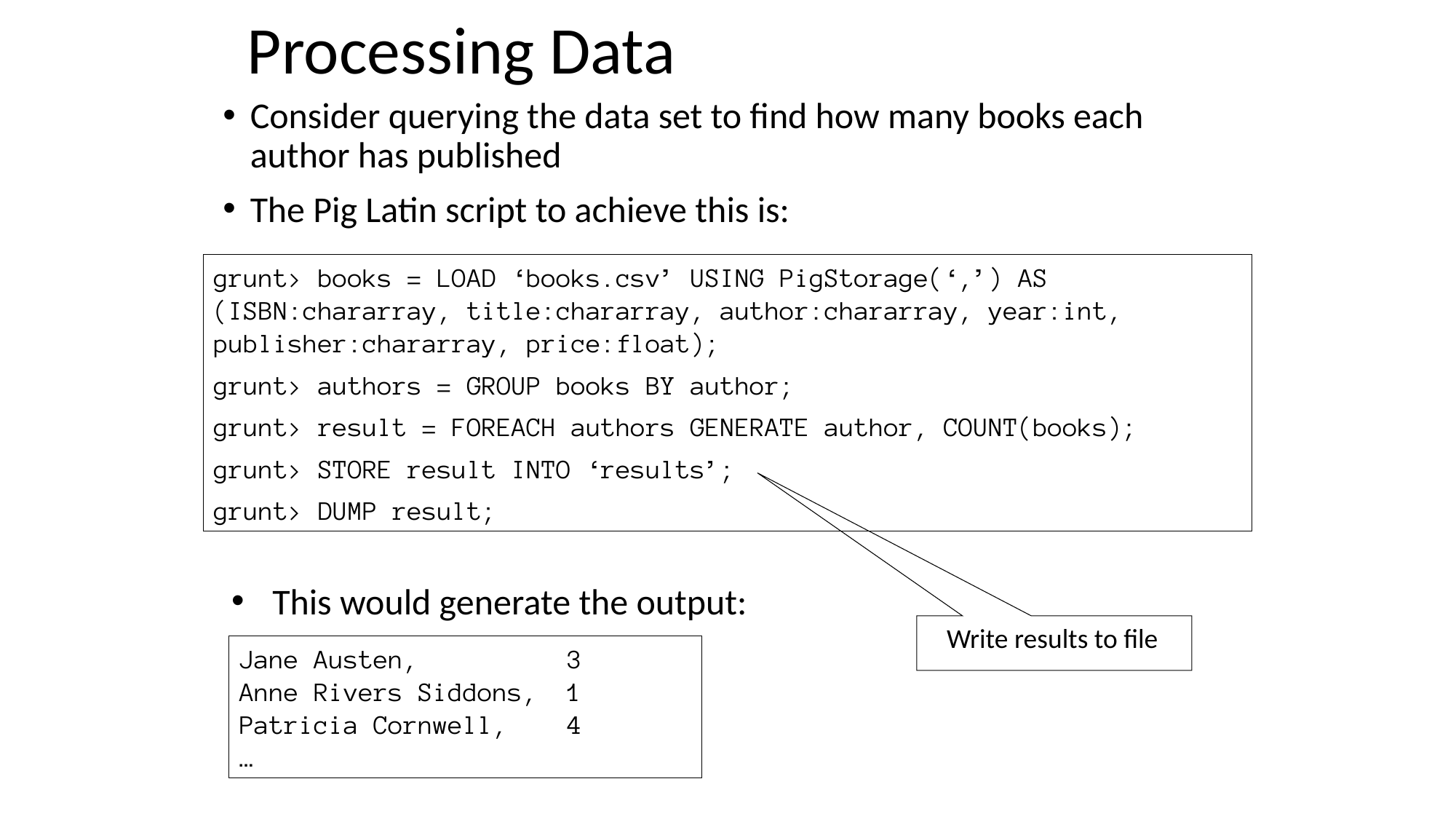

# Processing Data
Consider querying the data set to find how many books each author has published
The Pig Latin script to achieve this is:
grunt> books = LOAD ‘books.csv’ USING PigStorage(‘,’) AS (ISBN:chararray, title:chararray, author:chararray, year:int, publisher:chararray, price:float);
grunt> authors = GROUP books BY author;
grunt> result = FOREACH authors GENERATE author, COUNT(books);
grunt> STORE result INTO ‘results’;
grunt> DUMP result;
This would generate the output:

Write results to file
Jane Austen,	    	3
Anne Rivers Siddons,  1
Patricia Cornwell, 	4
…